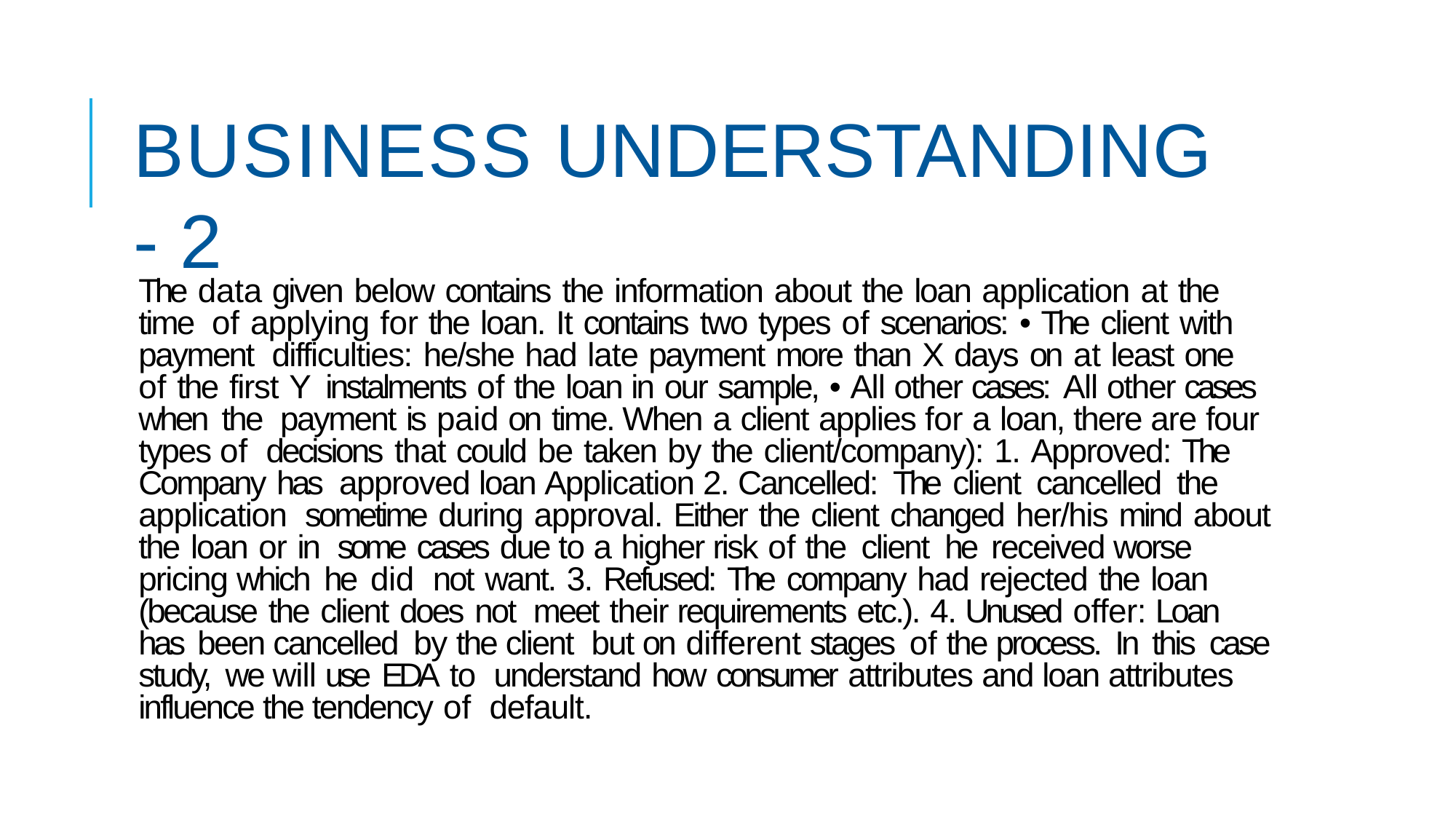

# BUSINESS UNDERSTANDING - 2
The data given below contains the information about the loan application at the time  of applying for the loan. It contains two types of scenarios: • The client with payment  difficulties: he/she had late payment more than X days on at least one of the first Y  instalments of the loan in our sample, • All other cases: All other cases when the  payment is paid on time. When a client applies for a loan, there are four types of  decisions that could be taken by the client/company): 1. Approved: The Company has  approved loan Application 2. Cancelled: The client cancelled the application  sometime during approval. Either the client changed her/his mind about the loan or in  some cases due to a higher risk of the client he received worse pricing which he did  not want. 3. Refused: The company had rejected the loan (because the client does not  meet their requirements etc.). 4. Unused offer: Loan has been cancelled by the client  but on different stages of the process. In this case study, we will use EDA to  understand how consumer attributes and loan attributes influence the tendency of  default.